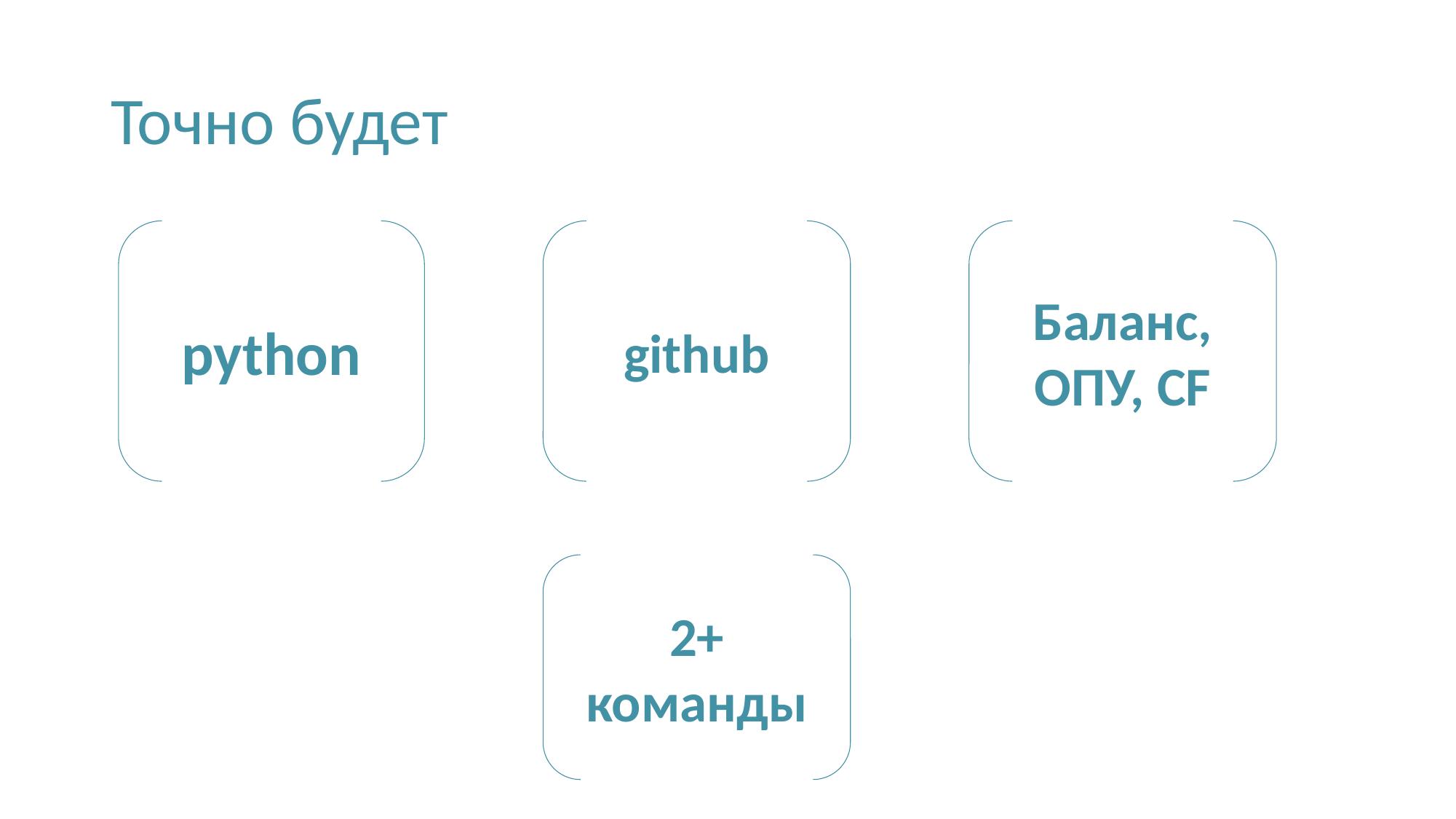

# Точно будет
Баланс, ОПУ, CF
python
github
2+ команды